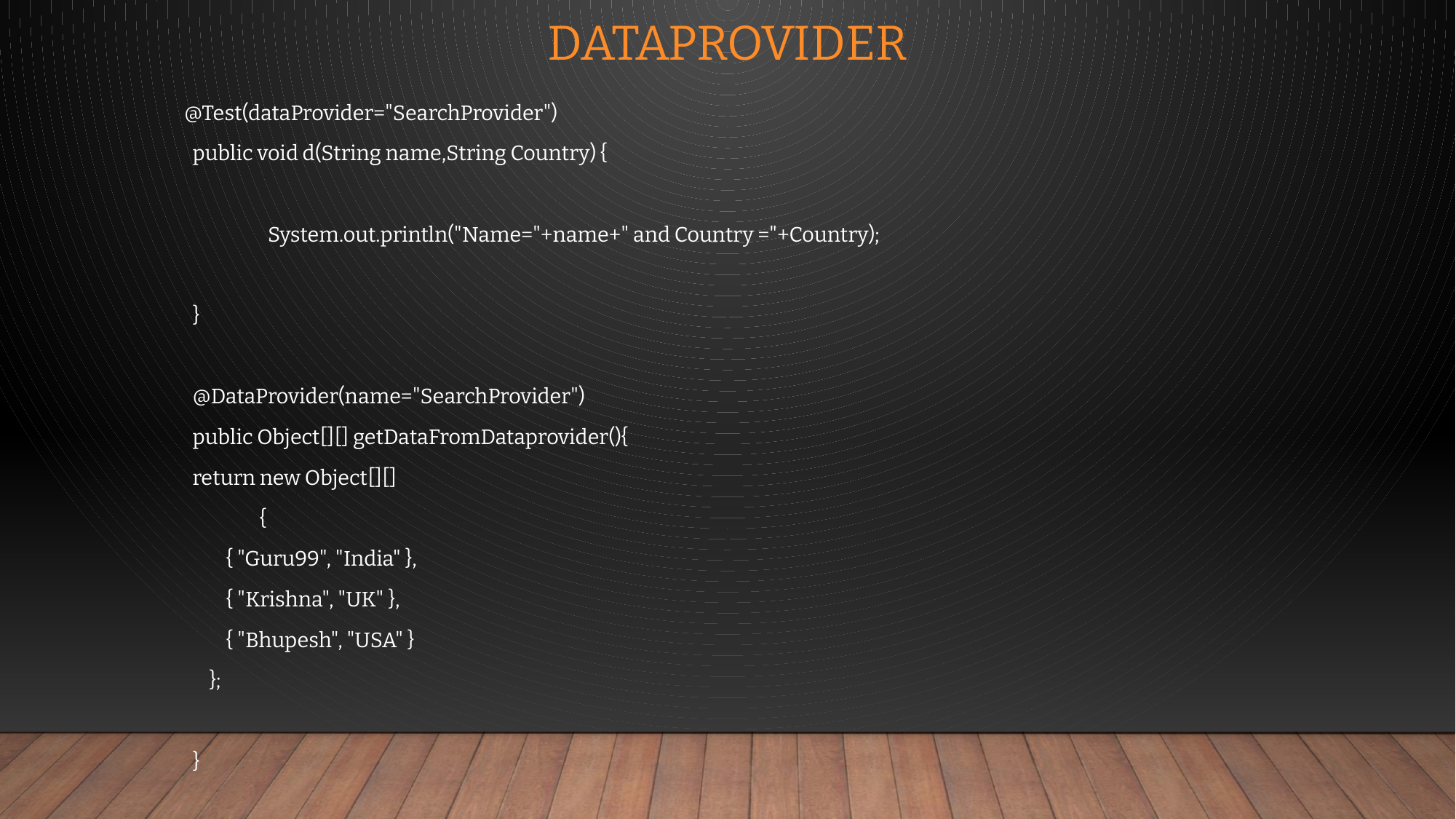

# Dataprovider
@Test(dataProvider="SearchProvider")
  public void d(String name,String Country) {

	  System.out.println("Name="+name+" and Country ="+Country);

  }

  @DataProvider(name="SearchProvider")
  public Object[][] getDataFromDataprovider(){
  return new Object[][]
  	{
          { "Guru99", "India" },
          { "Krishna", "UK" },
          { "Bhupesh", "USA" }
      };

  }